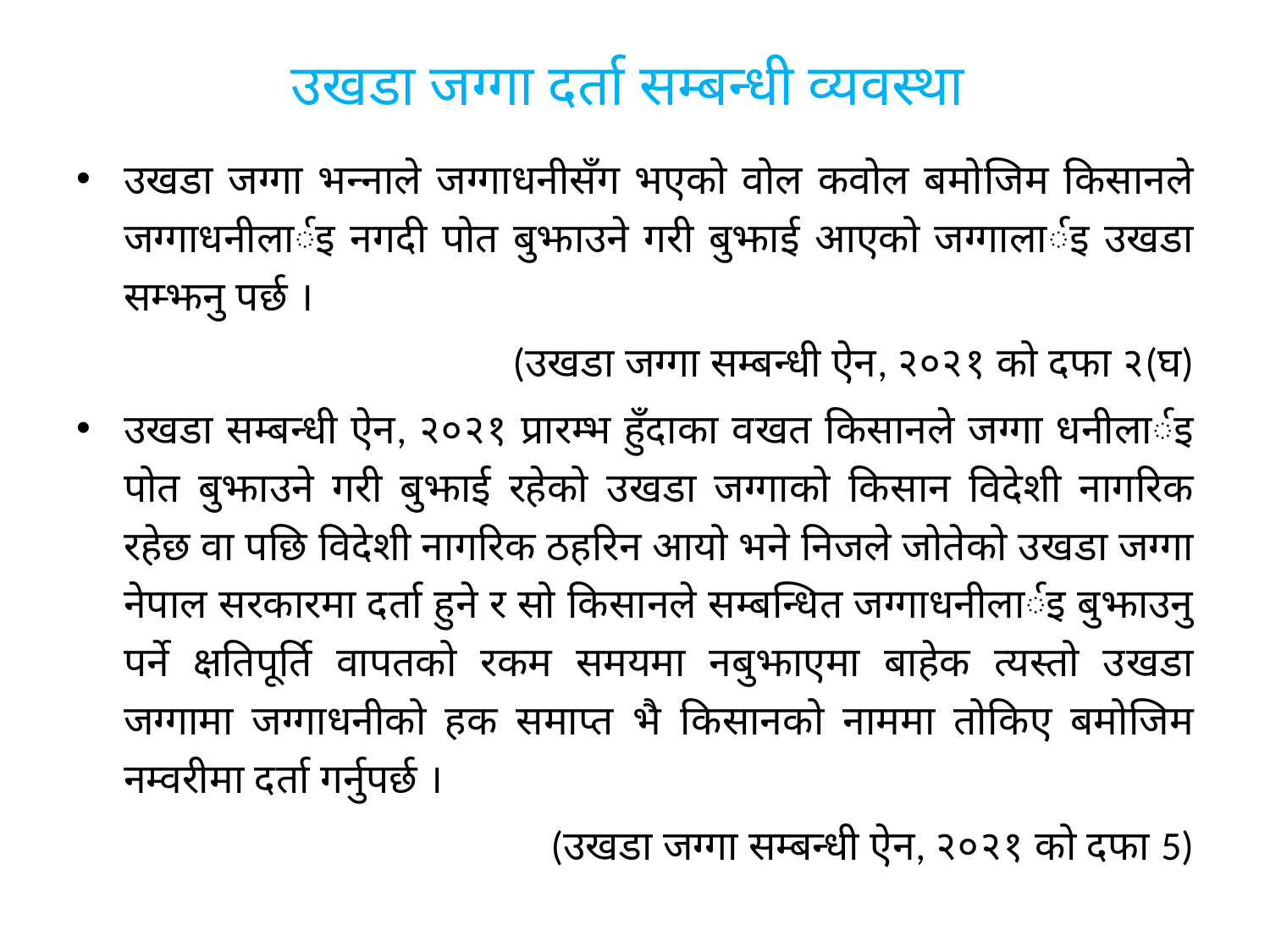

# उखडा जग्गा दर्ता सम्बन्धी व्यवस्था
उखडा जग्गा भन्नाले जग्गाधनीसँग भएको वोल कवोल बमोजिम किसानले जग्गाधनीलार्इ नगदी पोत बुझाउने गरी बुझाई आएको जग्गालार्इ उखडा सम्झनु पर्छ ।
  	(उखडा जग्गा सम्बन्धी ऐन, २०२१ को दफा २(घ)
उखडा सम्बन्धी ऐन, २०२१ प्रारम्भ हुँदाका वखत किसानले जग्गा धनीलार्इ पोत बुझाउने गरी बुझाई रहेको उखडा जग्गाको किसान विदेशी नागरिक रहेछ वा पछि विदेशी नागरिक ठहरिन आयो भने निजले जोतेको उखडा जग्गा नेपाल सरकारमा दर्ता हुने र सो किसानले सम्बन्धित जग्गाधनीलार्इ बुझाउनु पर्ने क्षतिपूर्ति वापतको रकम समयमा नबुझाएमा बाहेक त्यस्तो उखडा जग्गामा जग्गाधनीको हक समाप्त भै किसानको नाममा तोकिए बमोजिम नम्वरीमा दर्ता गर्नुपर्छ ।
     	(उखडा जग्गा सम्बन्धी ऐन, २०२१ को दफा 5)